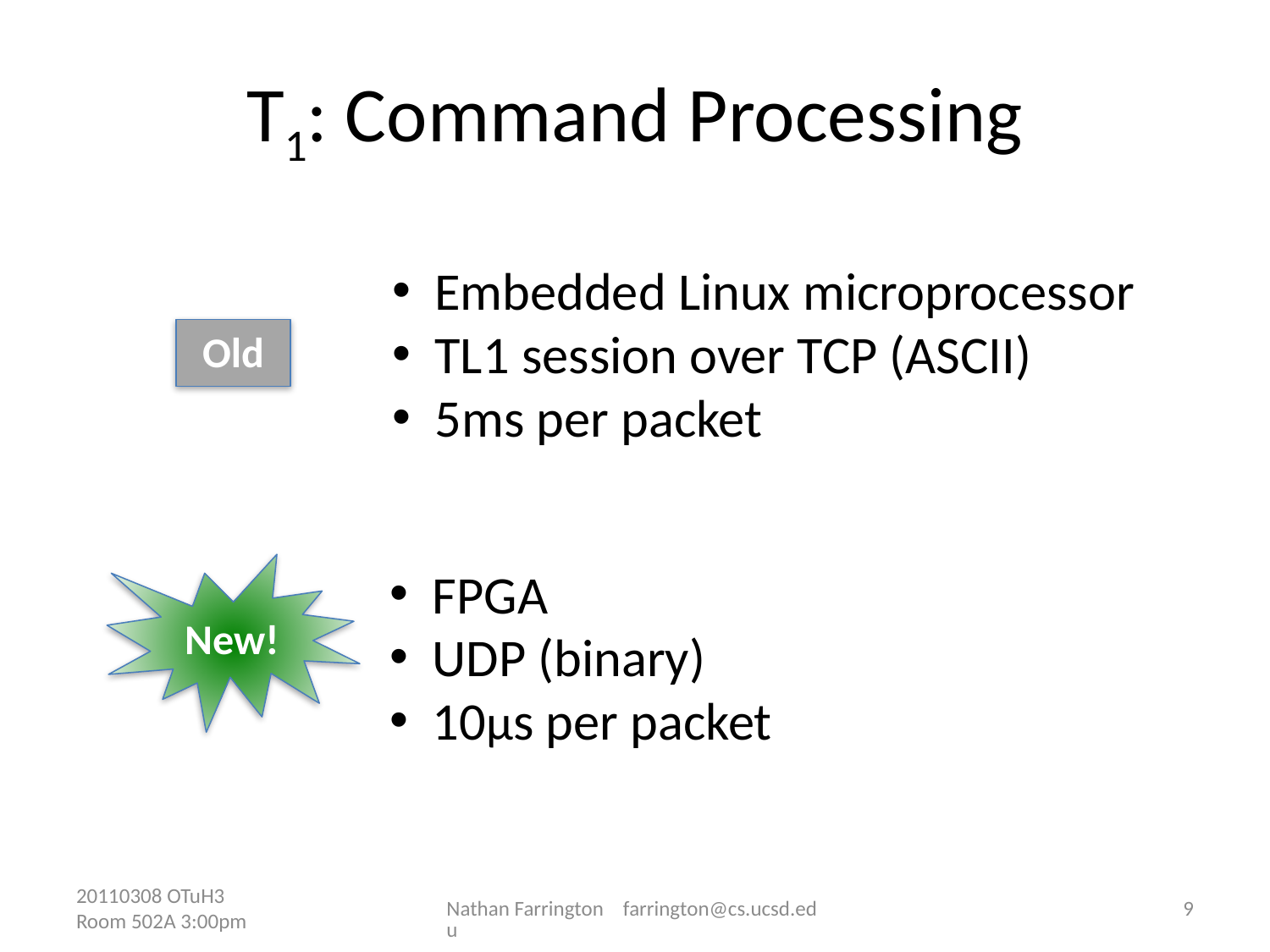

# T1: Command Processing
  Embedded Linux microprocessor
  TL1 session over TCP (ASCII)
  5ms per packet
Old
New!
  FPGA
  UDP (binary)
  10μs per packet
20110308 OTuH3                 Room 502A 3:00pm
Nathan Farrington    farrington@cs.ucsd.edu
9